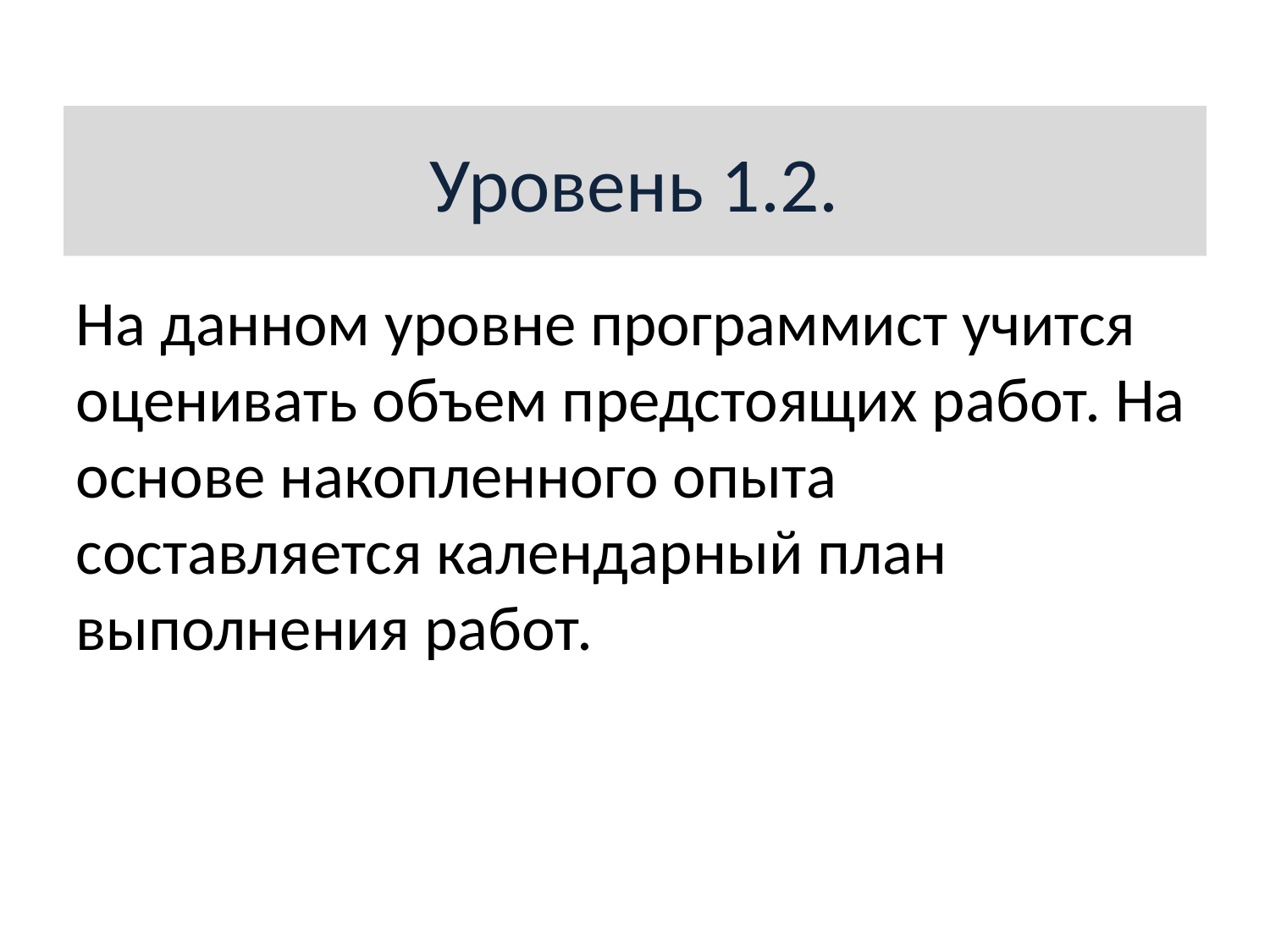

Уровень 1.2.
На данном уровне программист учится оценивать объем предстоящих работ. На основе накопленного опыта составляется календарный план выполнения работ.